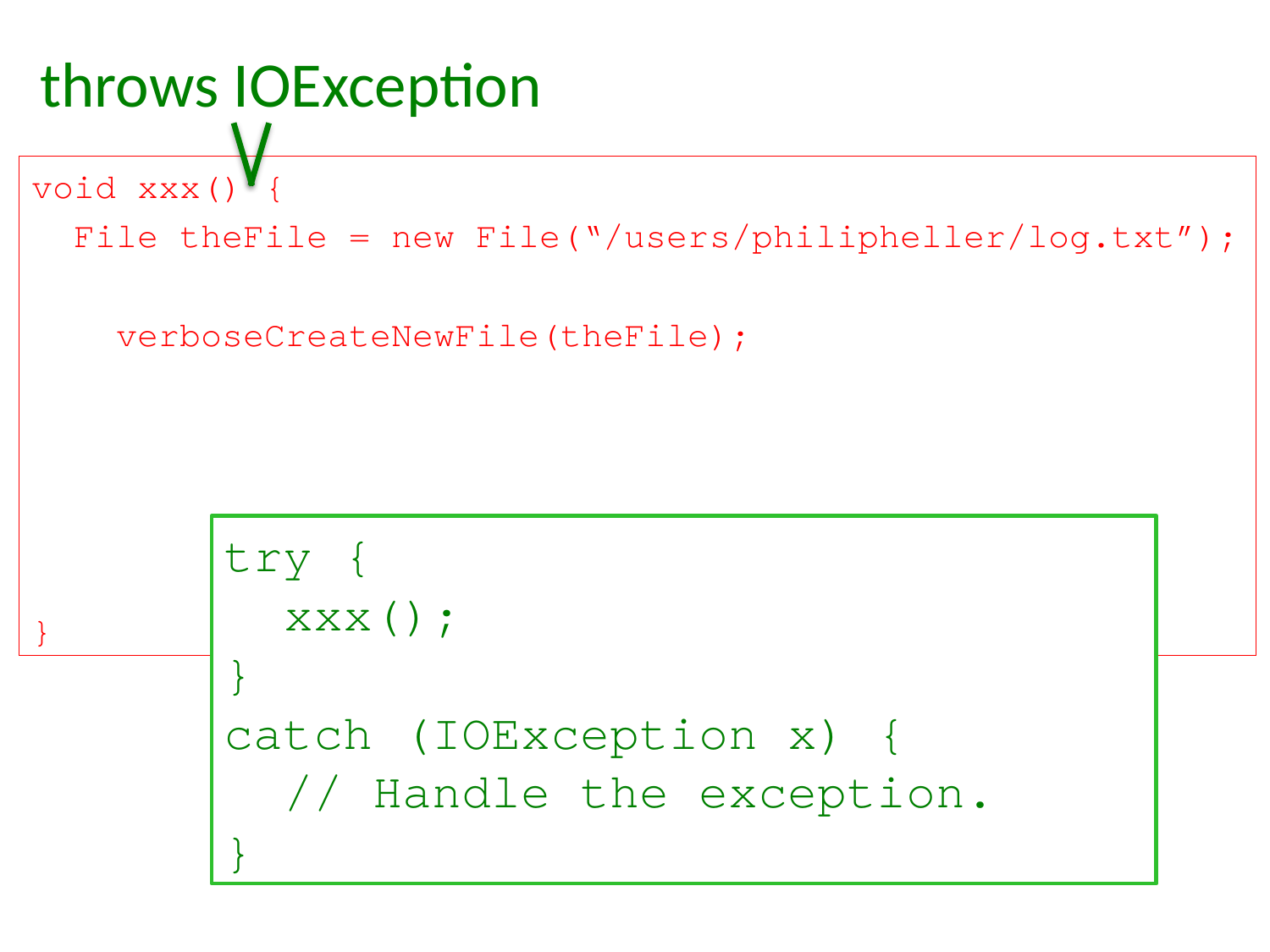

throws IOException
void xxx() {
  File theFile = new File(“/users/philipheller/log.txt”);
  try {
    verboseCreateNewFile(theFile);
  }
  catch (IOException x) {
    System.out.println(“Stress”);
    x.printStackTrace();
  }
}
void xxx() {
  File theFile = new File(“/users/philipheller/log.txt”);

    verboseCreateNewFile(theFile);

}
try {
  xxx();
}
catch (IOException x) {
  // Handle the exception.
}